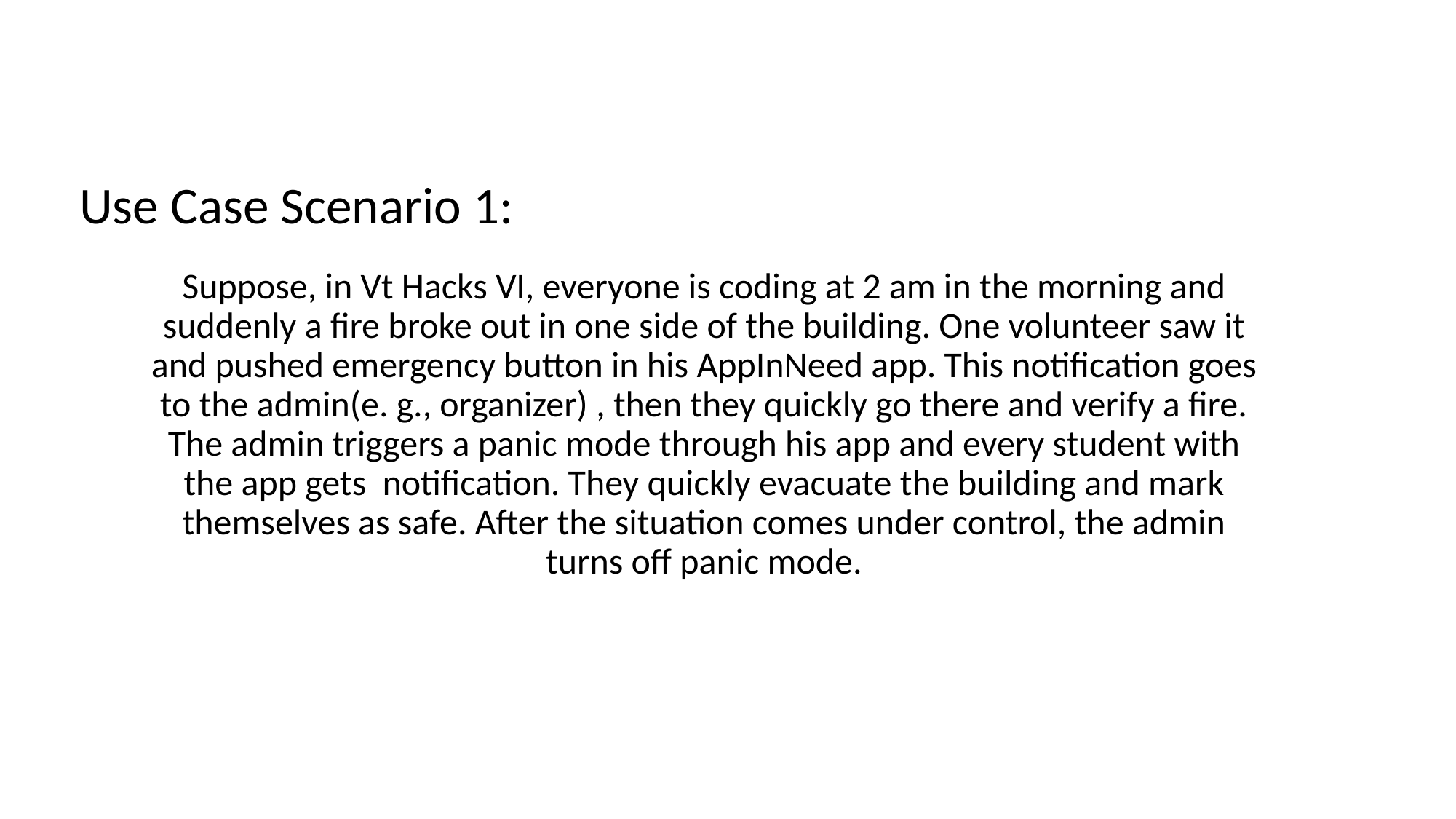

# Use Case Scenario 1:
Suppose, in Vt Hacks VI, everyone is coding at 2 am in the morning and suddenly a fire broke out in one side of the building. One volunteer saw it and pushed emergency button in his AppInNeed app. This notification goes to the admin(e. g., organizer) , then they quickly go there and verify a fire. The admin triggers a panic mode through his app and every student with the app gets  notification. They quickly evacuate the building and mark themselves as safe. After the situation comes under control, the admin turns off panic mode.